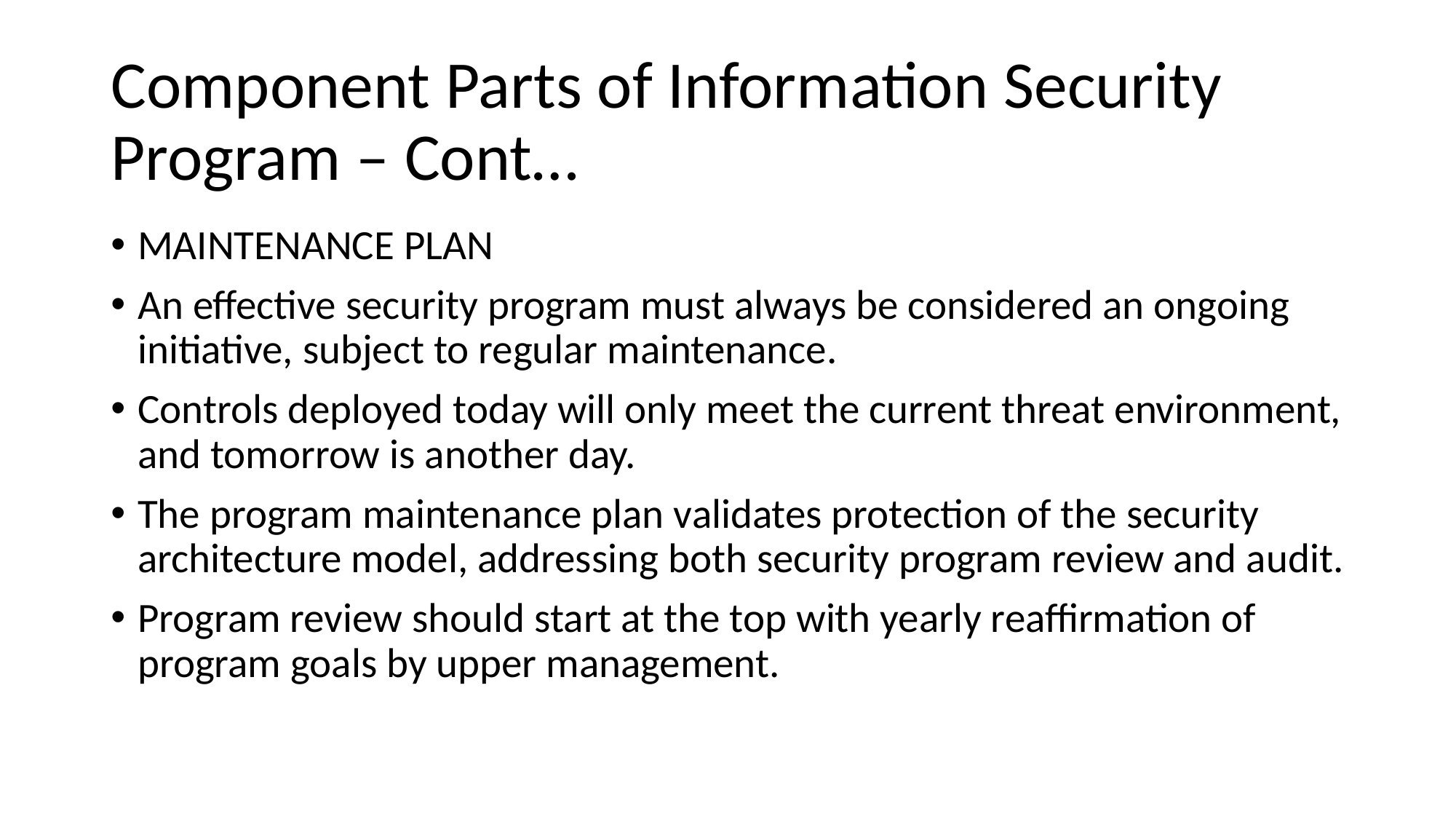

# Component Parts of Information Security Program – Cont…
MAINTENANCE PLAN
An effective security program must always be considered an ongoing initiative, subject to regular maintenance.
Controls deployed today will only meet the current threat environment, and tomorrow is another day.
The program maintenance plan validates protection of the security architecture model, addressing both security program review and audit.
Program review should start at the top with yearly reaffirmation of program goals by upper management.